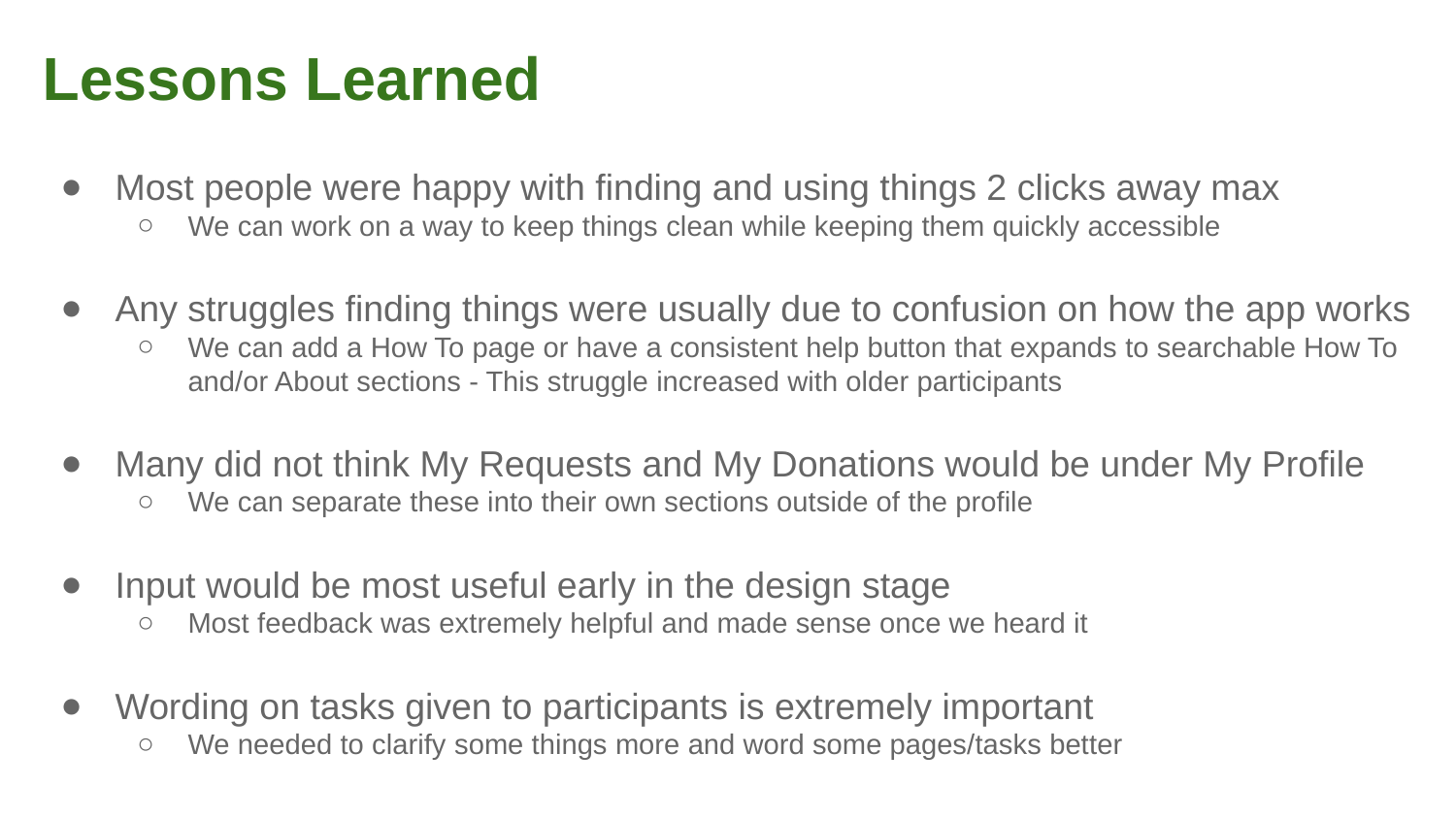

# Lessons Learned
Most people were happy with finding and using things 2 clicks away max
We can work on a way to keep things clean while keeping them quickly accessible

Any struggles finding things were usually due to confusion on how the app works
We can add a How To page or have a consistent help button that expands to searchable How To and/or About sections - This struggle increased with older participants

Many did not think My Requests and My Donations would be under My Profile
We can separate these into their own sections outside of the profile

Input would be most useful early in the design stage
Most feedback was extremely helpful and made sense once we heard it

Wording on tasks given to participants is extremely important
We needed to clarify some things more and word some pages/tasks better